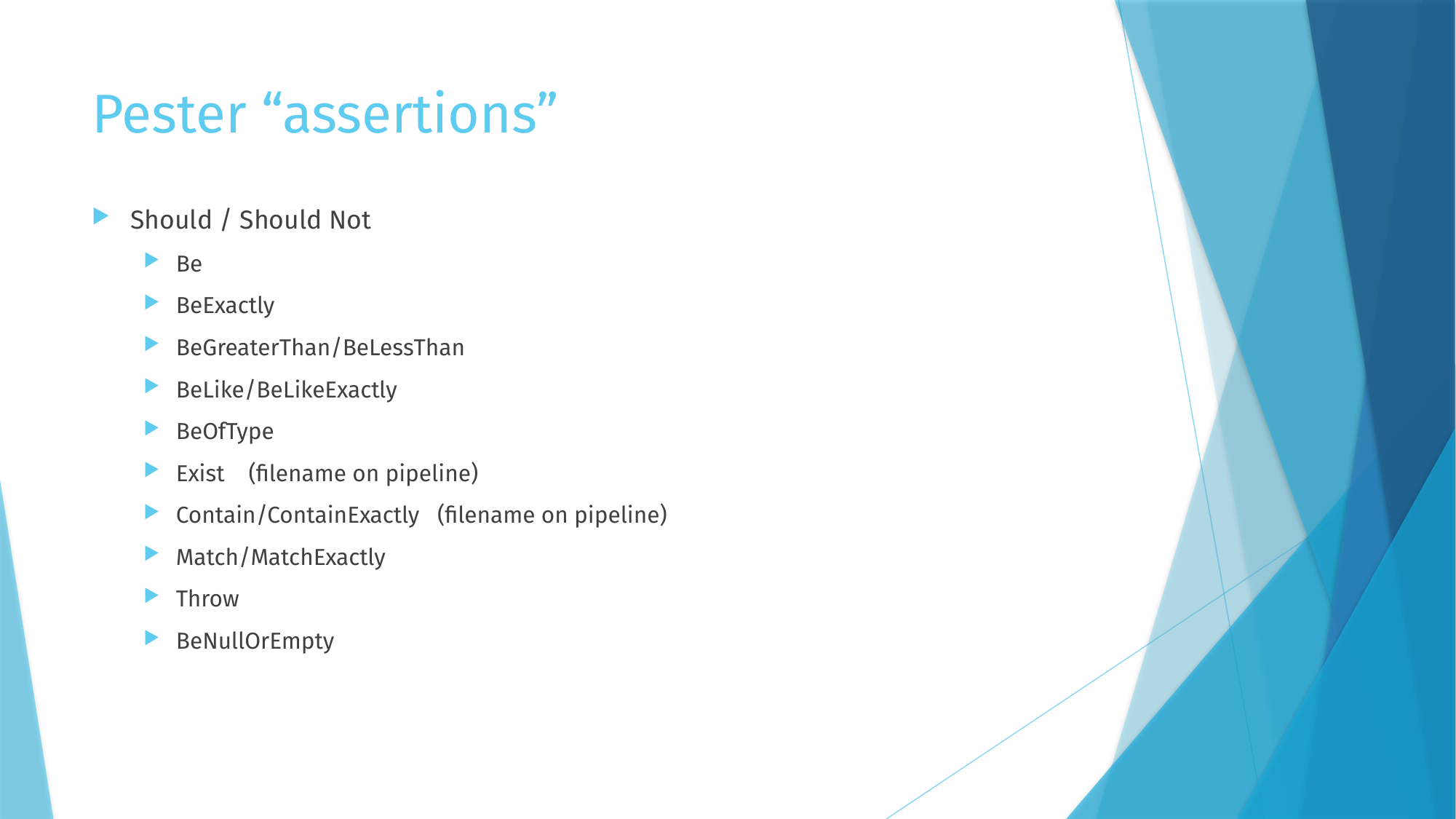

# Pester “assertions”
Should / Should Not
Be
BeExactly
BeGreaterThan/BeLessThan
BeLike/BeLikeExactly
BeOfType
Exist    (filename on pipeline)
Contain/ContainExactly   (filename on pipeline)
Match/MatchExactly
Throw
BeNullOrEmpty